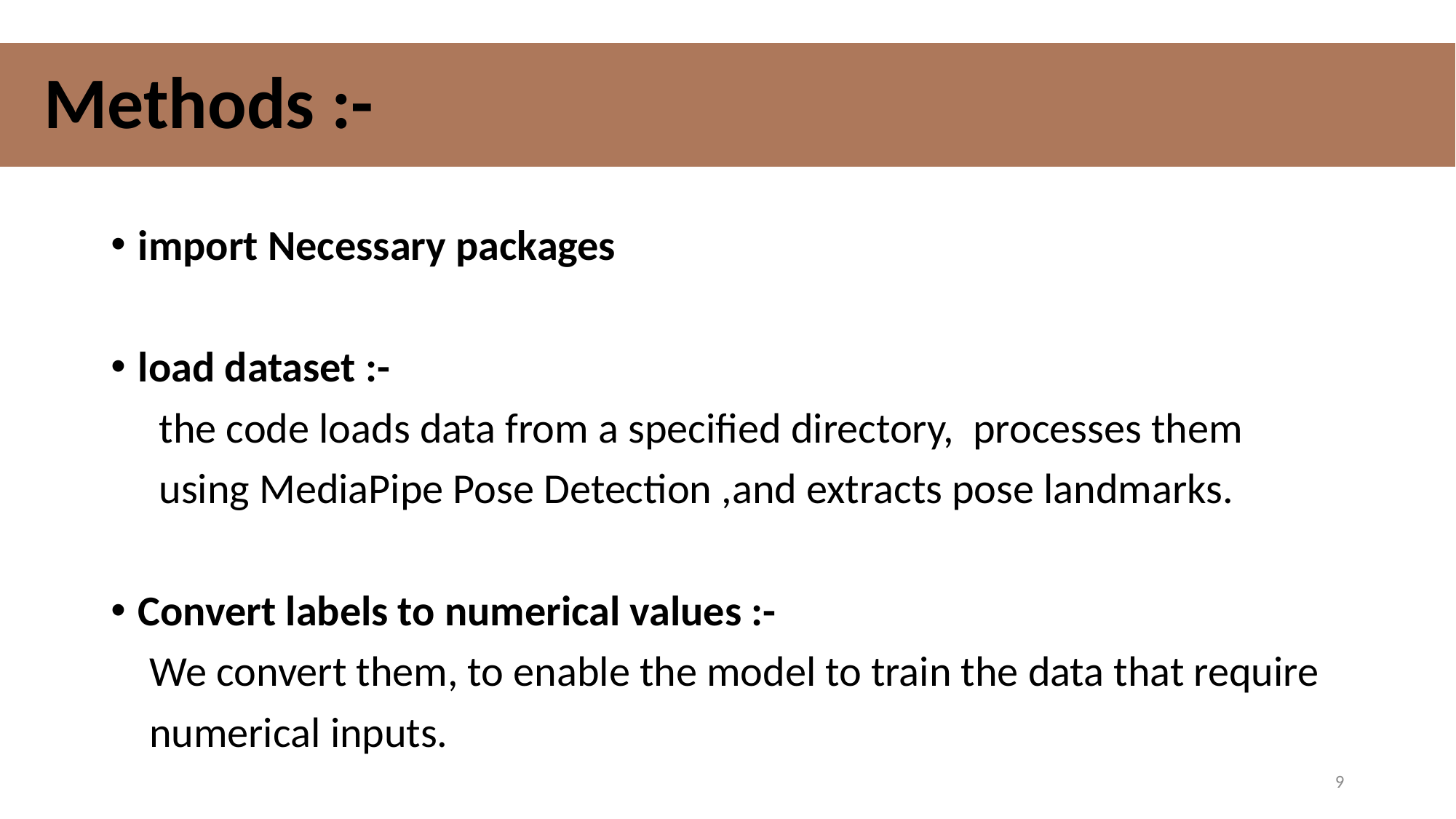

# Methods :-
import Necessary packages

load dataset :-
     the code loads data from a specified directory,  processes them
     using MediaPipe Pose Detection ,and extracts pose landmarks.

Convert labels to numerical values :-
    We convert them, to enable the model to train the data that require
    numerical inputs.

9